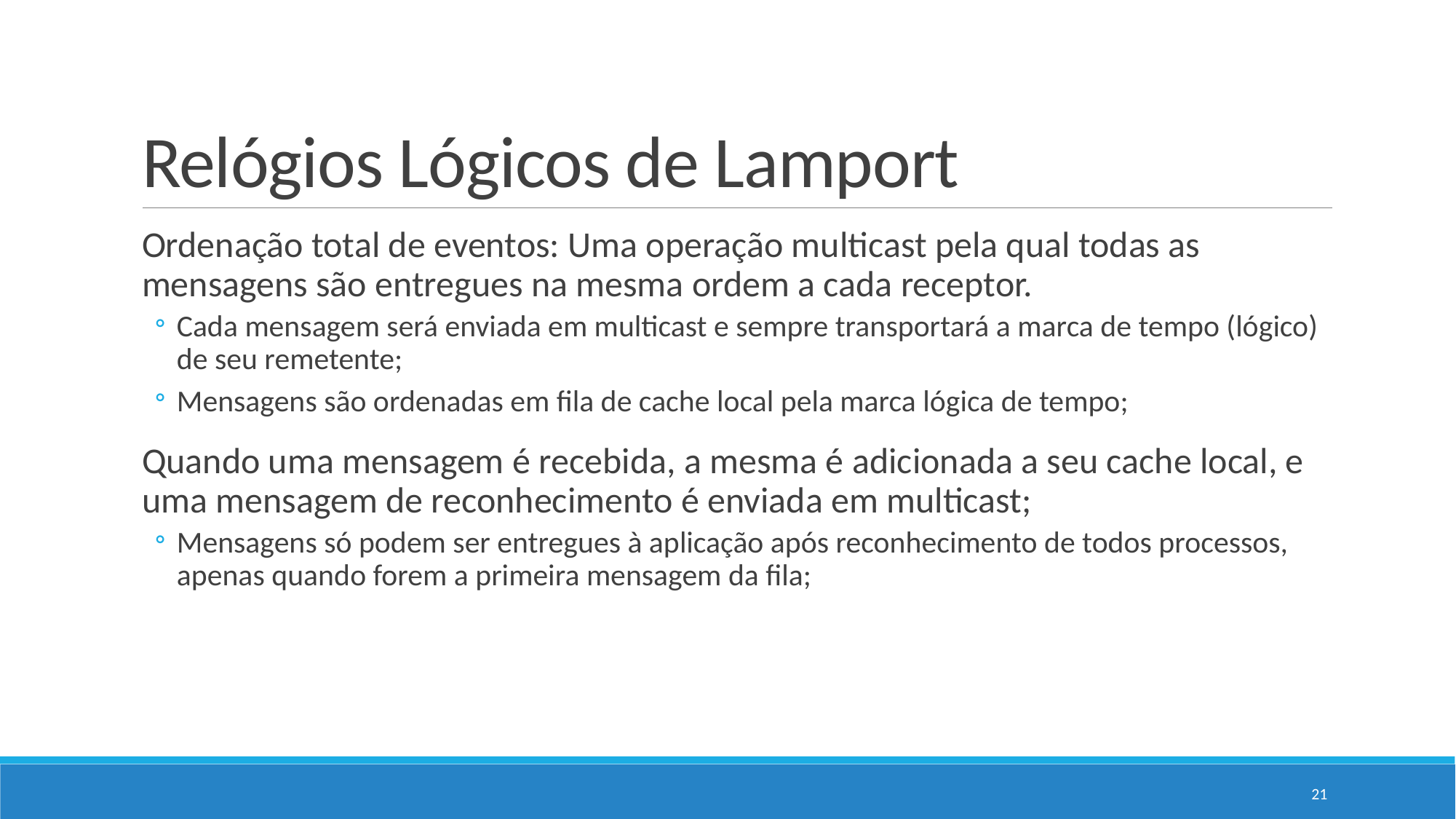

# Relógios Lógicos de Lamport
Ordenação total de eventos: Uma operação multicast pela qual todas as mensagens são entregues na mesma ordem a cada receptor.
Cada mensagem será enviada em multicast e sempre transportará a marca de tempo (lógico) de seu remetente;
Mensagens são ordenadas em fila de cache local pela marca lógica de tempo;
Quando uma mensagem é recebida, a mesma é adicionada a seu cache local, e uma mensagem de reconhecimento é enviada em multicast;
Mensagens só podem ser entregues à aplicação após reconhecimento de todos processos, apenas quando forem a primeira mensagem da fila;
21